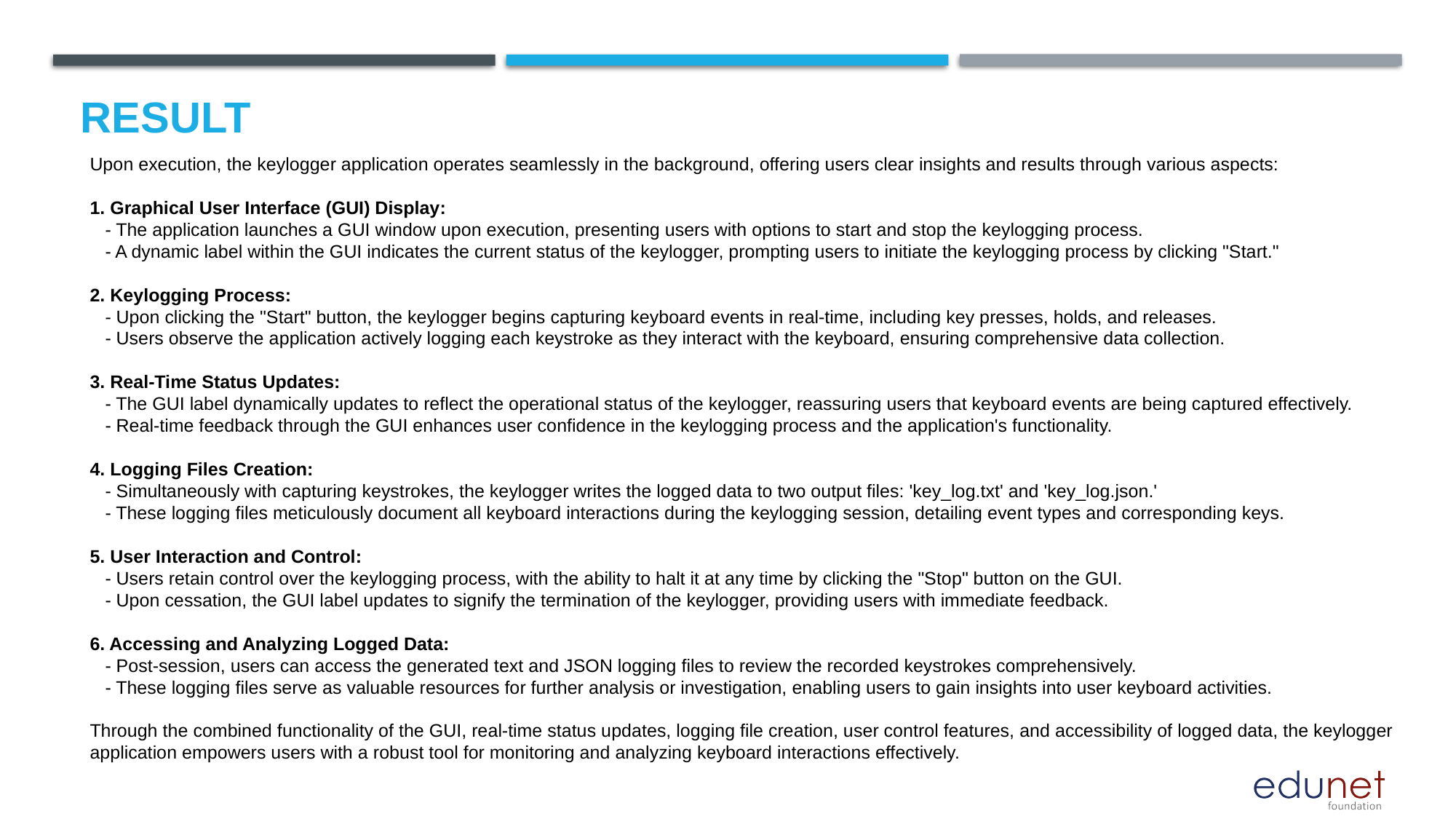

# Result
Upon execution, the keylogger application operates seamlessly in the background, offering users clear insights and results through various aspects:

1. Graphical User Interface (GUI) Display:
   - The application launches a GUI window upon execution, presenting users with options to start and stop the keylogging process.
   - A dynamic label within the GUI indicates the current status of the keylogger, prompting users to initiate the keylogging process by clicking "Start."

2. Keylogging Process:
   - Upon clicking the "Start" button, the keylogger begins capturing keyboard events in real-time, including key presses, holds, and releases.
   - Users observe the application actively logging each keystroke as they interact with the keyboard, ensuring comprehensive data collection.

3. Real-Time Status Updates:
   - The GUI label dynamically updates to reflect the operational status of the keylogger, reassuring users that keyboard events are being captured effectively.
   - Real-time feedback through the GUI enhances user confidence in the keylogging process and the application's functionality.

4. Logging Files Creation:
   - Simultaneously with capturing keystrokes, the keylogger writes the logged data to two output files: 'key_log.txt' and 'key_log.json.'
   - These logging files meticulously document all keyboard interactions during the keylogging session, detailing event types and corresponding keys.

5. User Interaction and Control:
   - Users retain control over the keylogging process, with the ability to halt it at any time by clicking the "Stop" button on the GUI.
   - Upon cessation, the GUI label updates to signify the termination of the keylogger, providing users with immediate feedback.

6. Accessing and Analyzing Logged Data:
   - Post-session, users can access the generated text and JSON logging files to review the recorded keystrokes comprehensively.
   - These logging files serve as valuable resources for further analysis or investigation, enabling users to gain insights into user keyboard activities.

Through the combined functionality of the GUI, real-time status updates, logging file creation, user control features, and accessibility of logged data, the keylogger application empowers users with a robust tool for monitoring and analyzing keyboard interactions effectively.